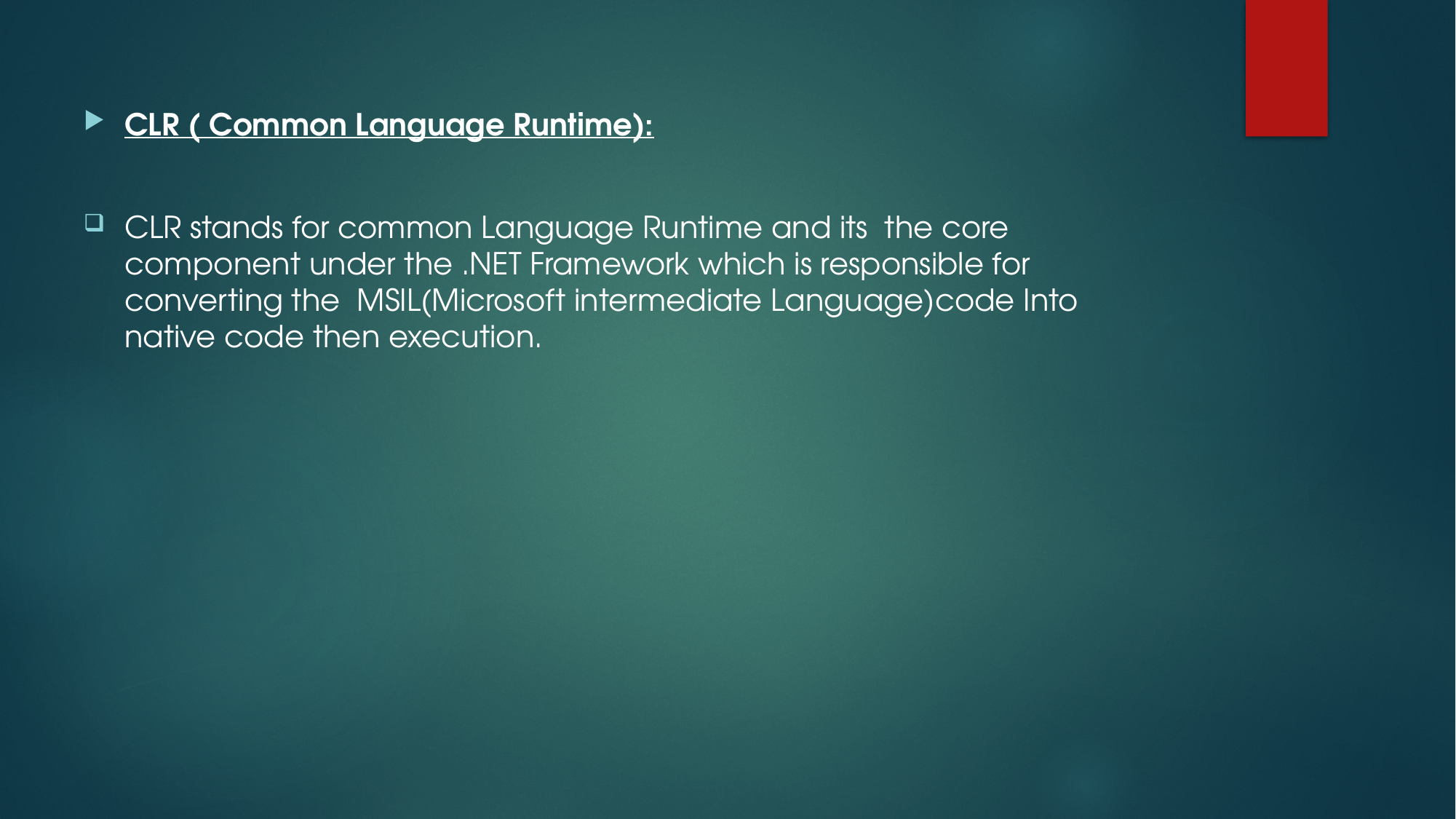

CLR ( Common Language Runtime):

CLR stands for common Language Runtime and its  the core component under the .NET Framework which is responsible for  converting the  MSIL(Microsoft intermediate Language)code Into native code then execution.